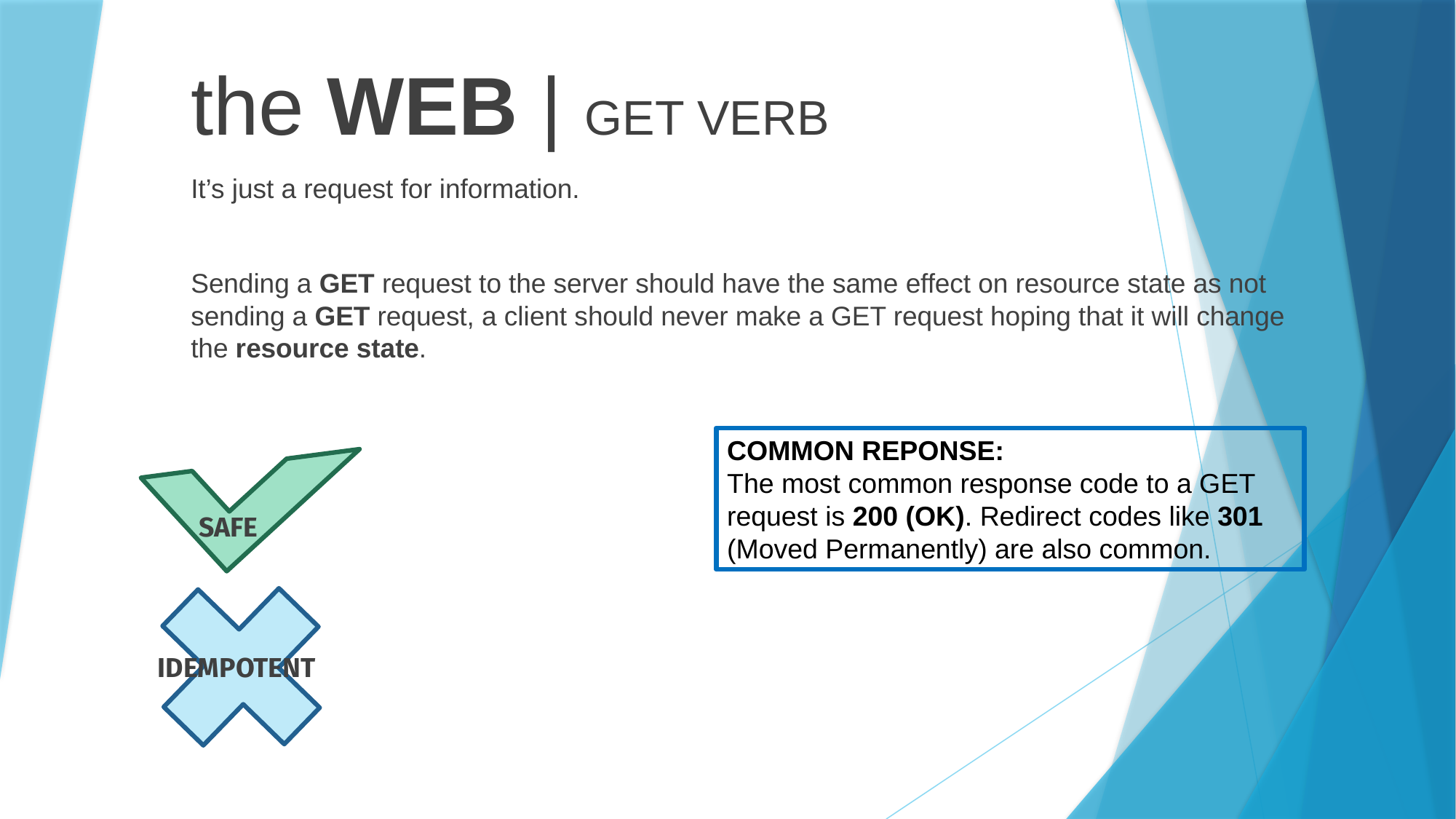

the WEB | GET VERB
It’s just a request for information.

Sending a GET request to the server should have the same effect on resource state as not sending a GET request, a client should never make a GET request hoping that it will change the resource state.

COMMON REPONSE:
The most common response code to a GET request is 200 (OK). Redirect codes like 301 (Moved Permanently) are also common.
SAFE

IDEMPOTENT